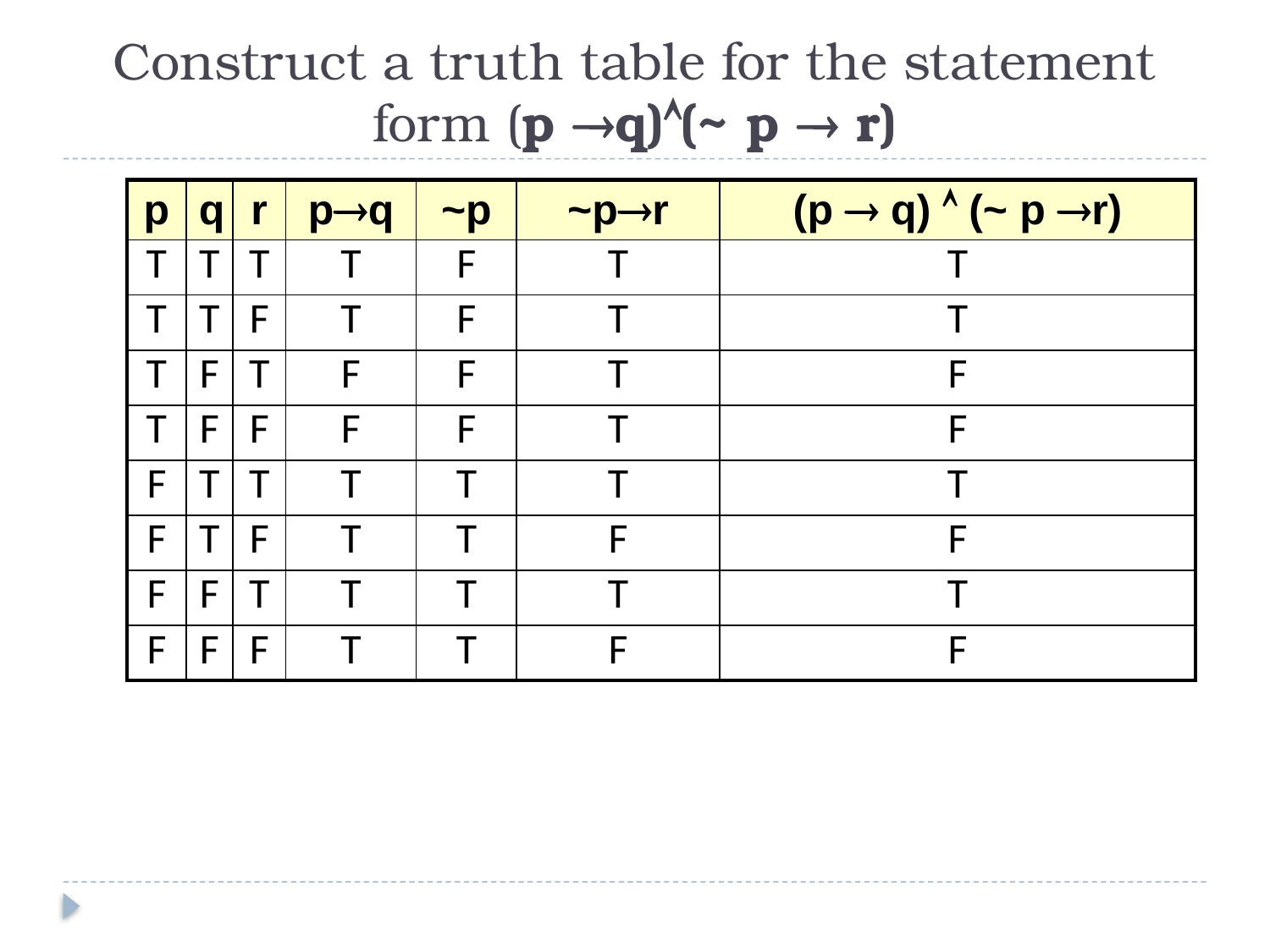

# Construct a truth table for the statement form (p →q)∧(~ p → r)
| p | q | r | p→q | ~p | ~p→r | (p → q) ∧ (~ p →r) |
| --- | --- | --- | --- | --- | --- | --- |
| T | T | T | T | F | T | T |
| T | T | F | T | F | T | T |
| T | F | T | F | F | T | F |
| T | F | F | F | F | T | F |
| F | T | T | T | T | T | T |
| F | T | F | T | T | F | F |
| F | F | T | T | T | T | T |
| F | F | F | T | T | F | F |